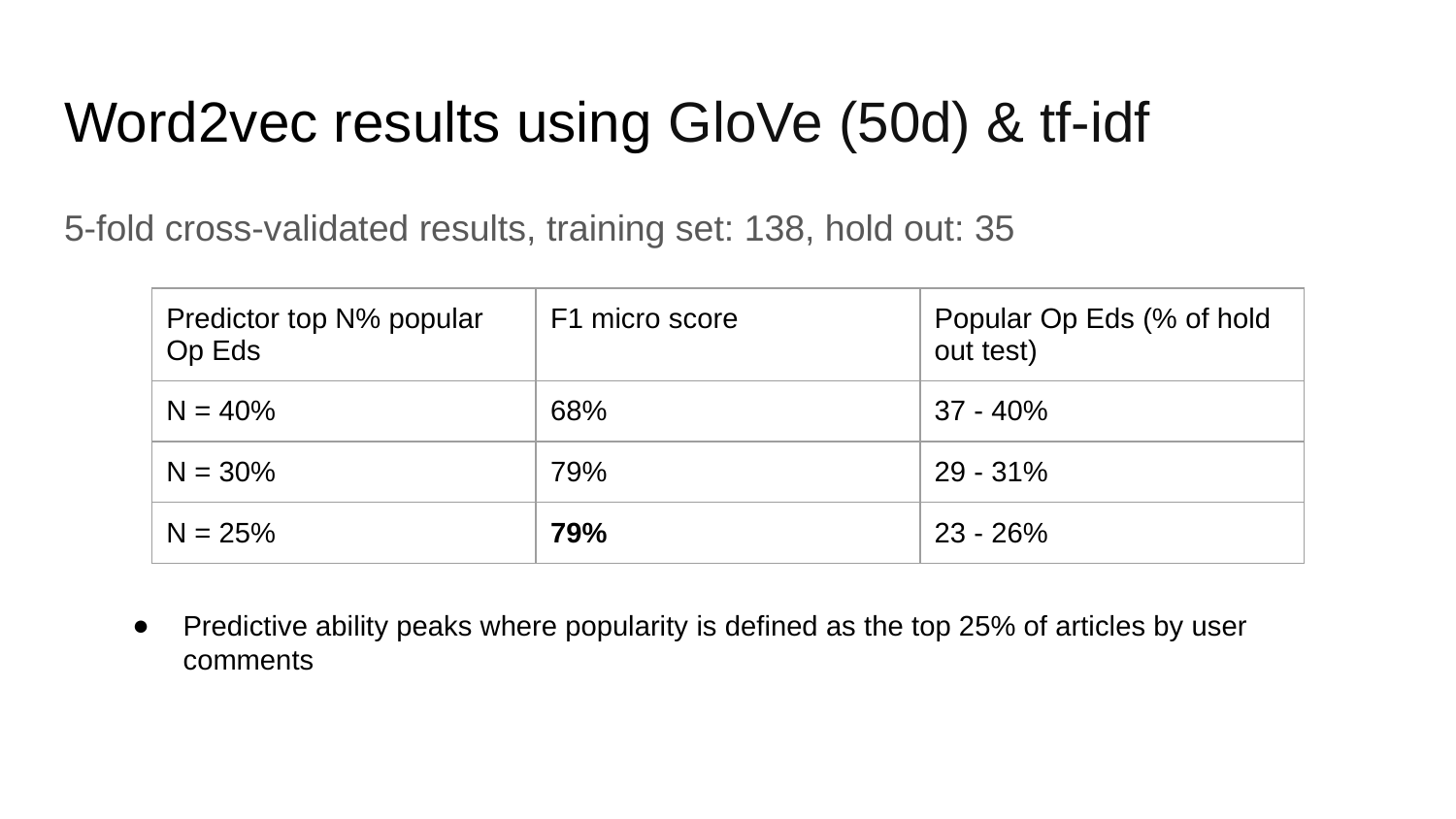

# Word2vec results using GloVe (50d) & tf-idf
5-fold cross-validated results, training set: 138, hold out: 35
| Predictor top N% popular Op Eds | F1 micro score | Popular Op Eds (% of hold out test) |
| --- | --- | --- |
| N = 40% | 68% | 37 - 40% |
| N = 30% | 79% | 29 - 31% |
| N = 25% | 79% | 23 - 26% |
Predictive ability peaks where popularity is defined as the top 25% of articles by user comments